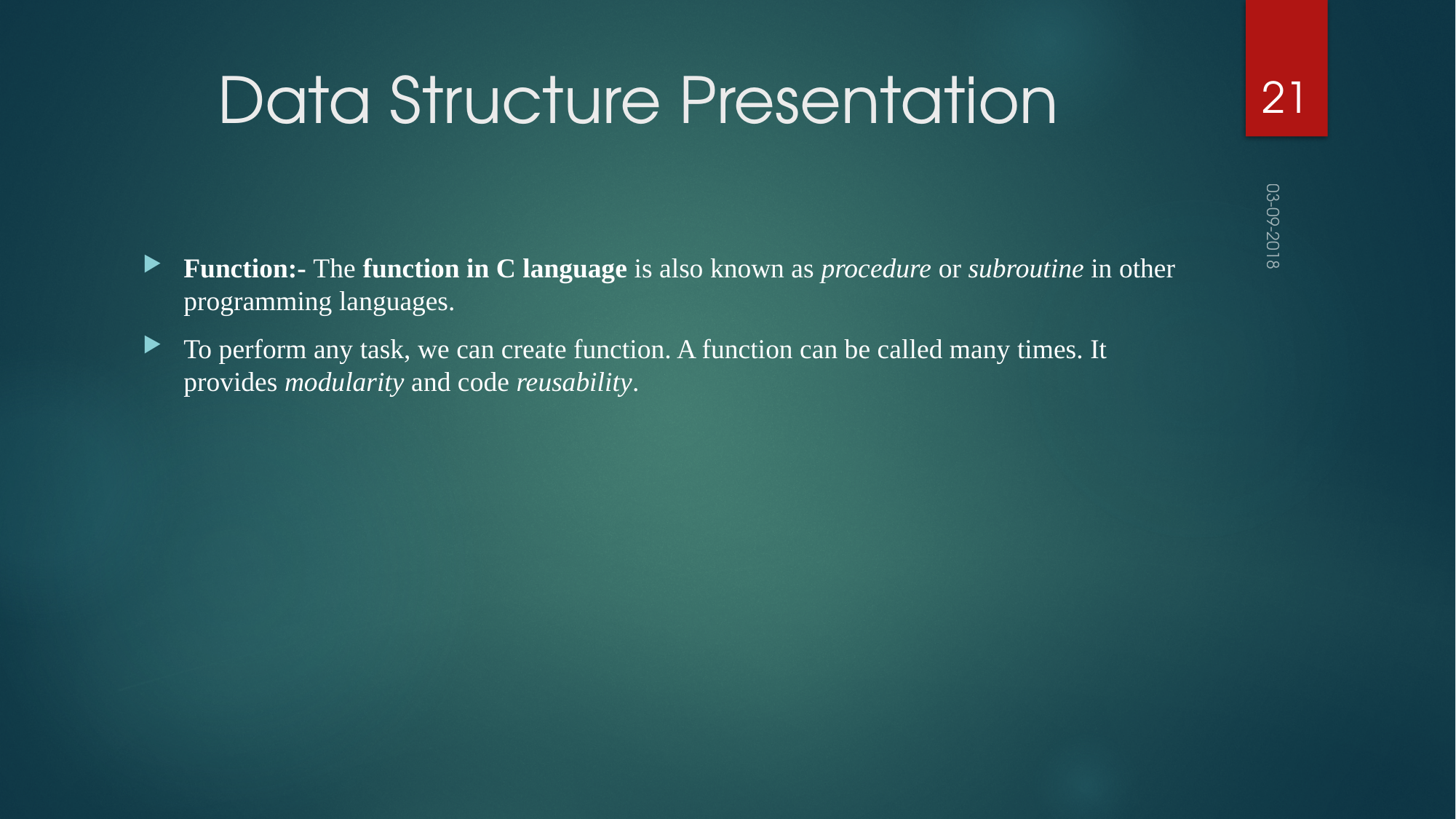

21
# Data Structure Presentation
03-09-2018
Function:- The function in C language is also known as procedure or subroutine in other programming languages.
To perform any task, we can create function. A function can be called many times. It provides modularity and code reusability.